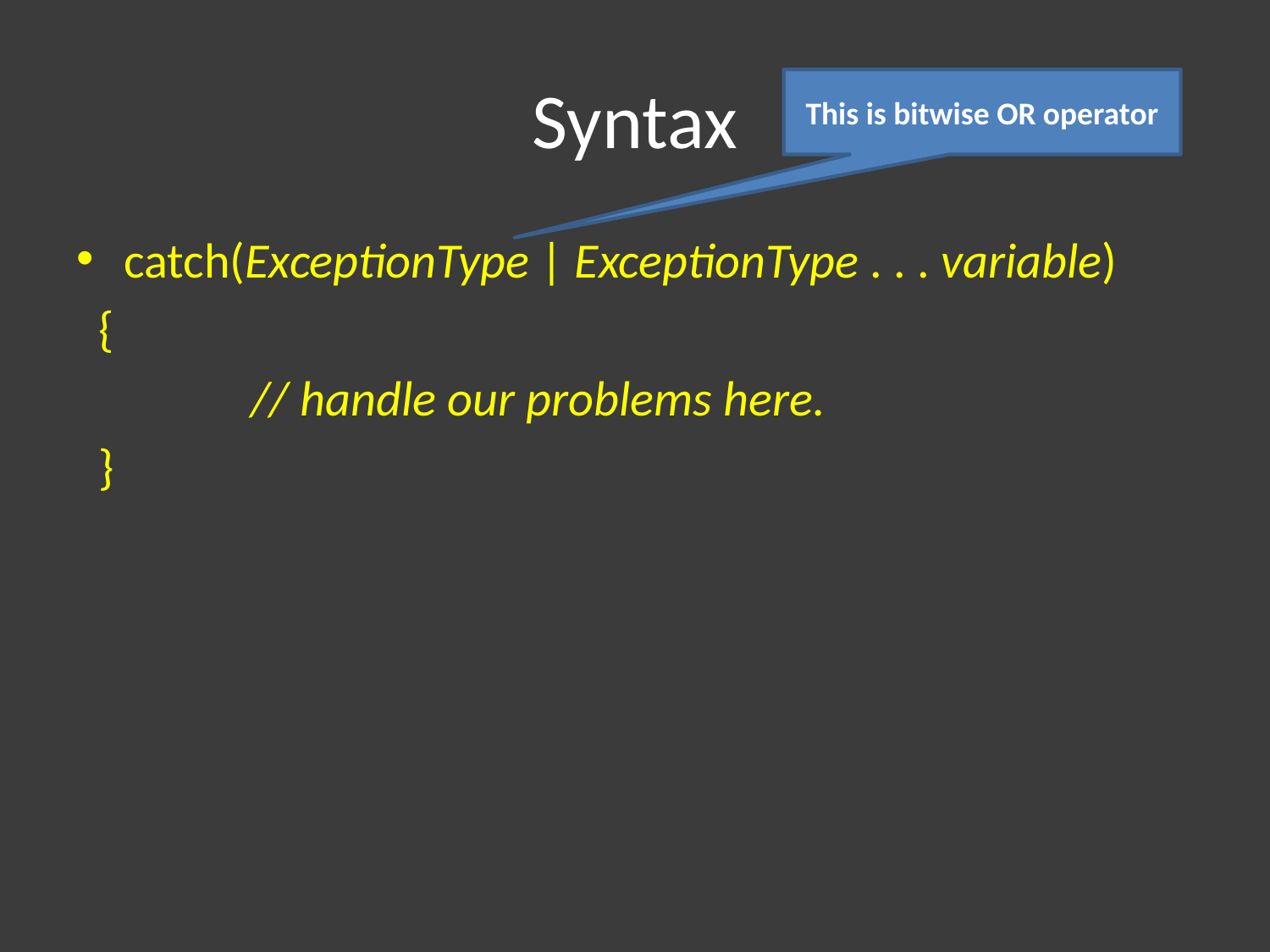

# Syntax
This is bitwise OR operator
catch(ExceptionType | ExceptionType . . . variable)
  {
		// handle our problems here.
  }